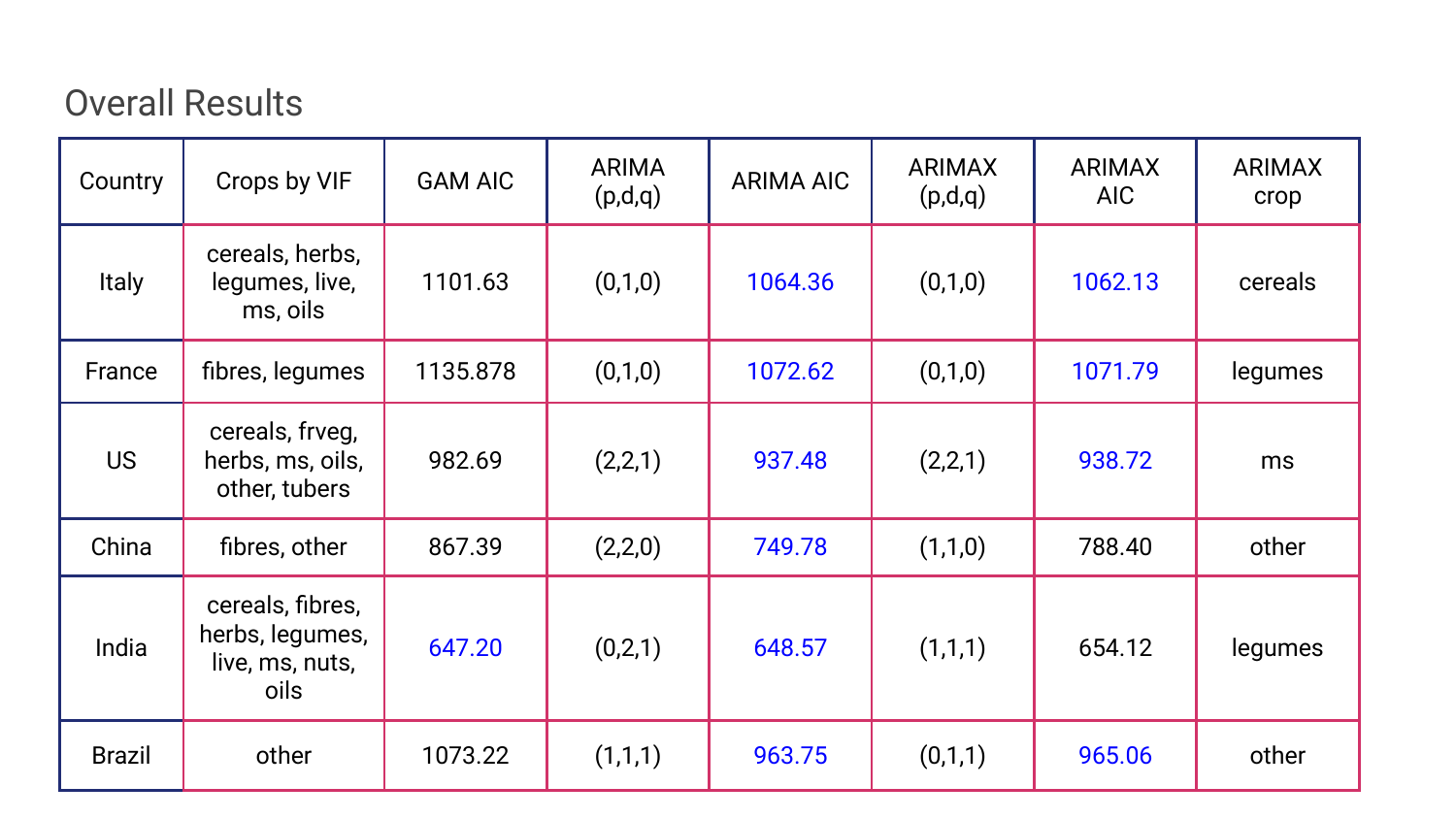

Overall Results
| Country | Crops by VIF | GAM AIC | ARIMA (p,d,q) | ARIMA AIC | ARIMAX (p,d,q) | ARIMAX AIC | ARIMAX crop |
| --- | --- | --- | --- | --- | --- | --- | --- |
| Italy | cereals, herbs, legumes, live, ms, oils | 1101.63 | (0,1,0) | 1064.36 | (0,1,0) | 1062.13 | cereals |
| France | fibres, legumes | 1135.878 | (0,1,0) | 1072.62 | (0,1,0) | 1071.79 | legumes |
| US | cereals, frveg, herbs, ms, oils, other, tubers | 982.69 | (2,2,1) | 937.48 | (2,2,1) | 938.72 | ms |
| China | fibres, other | 867.39 | (2,2,0) | 749.78 | (1,1,0) | 788.40 | other |
| India | cereals, fibres, herbs, legumes, live, ms, nuts, oils | 647.20 | (0,2,1) | 648.57 | (1,1,1) | 654.12 | legumes |
| Brazil | other | 1073.22 | (1,1,1) | 963.75 | (0,1,1) | 965.06 | other |